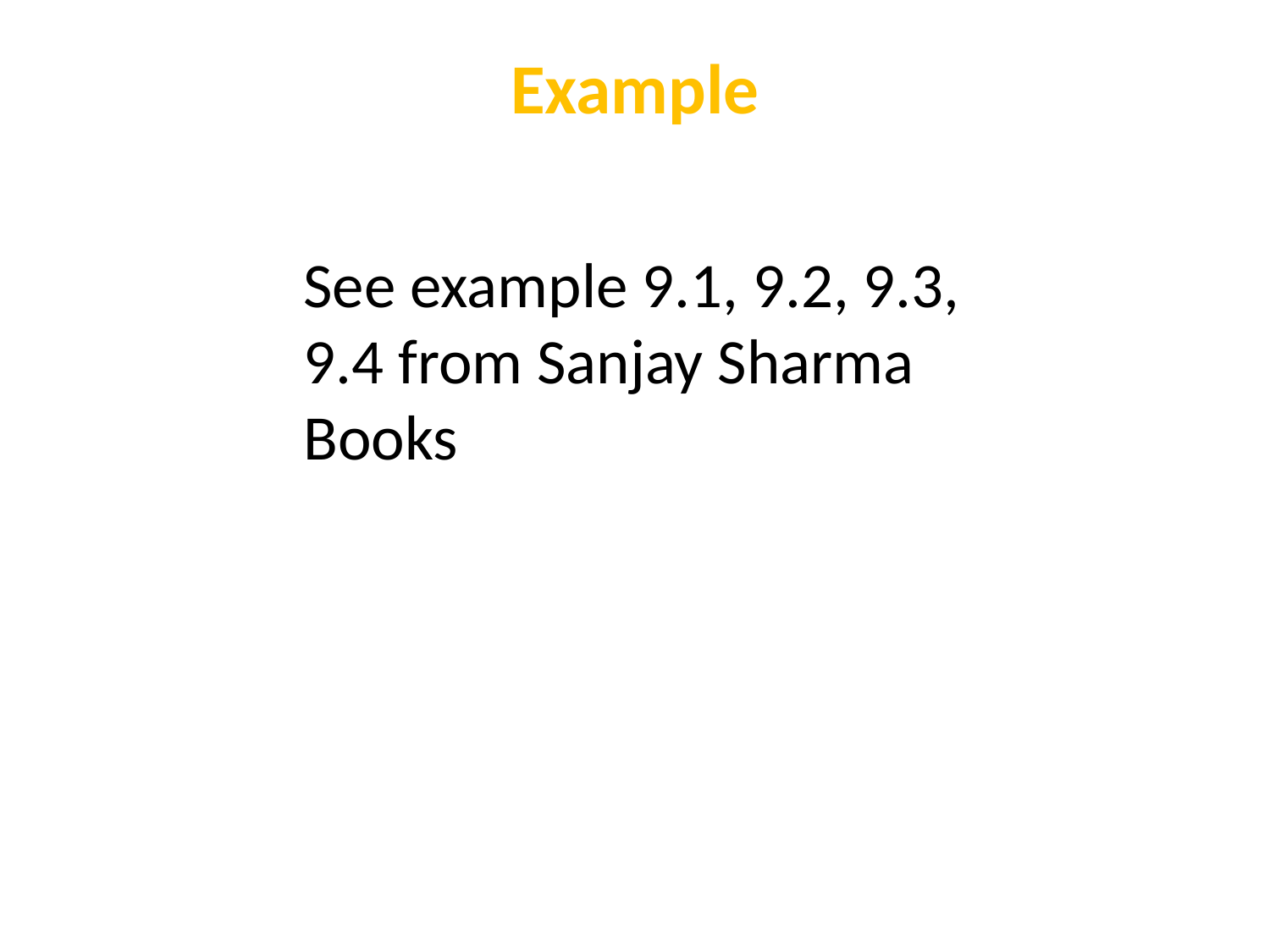

Example
See example 9.1, 9.2, 9.3, 9.4 from Sanjay Sharma Books